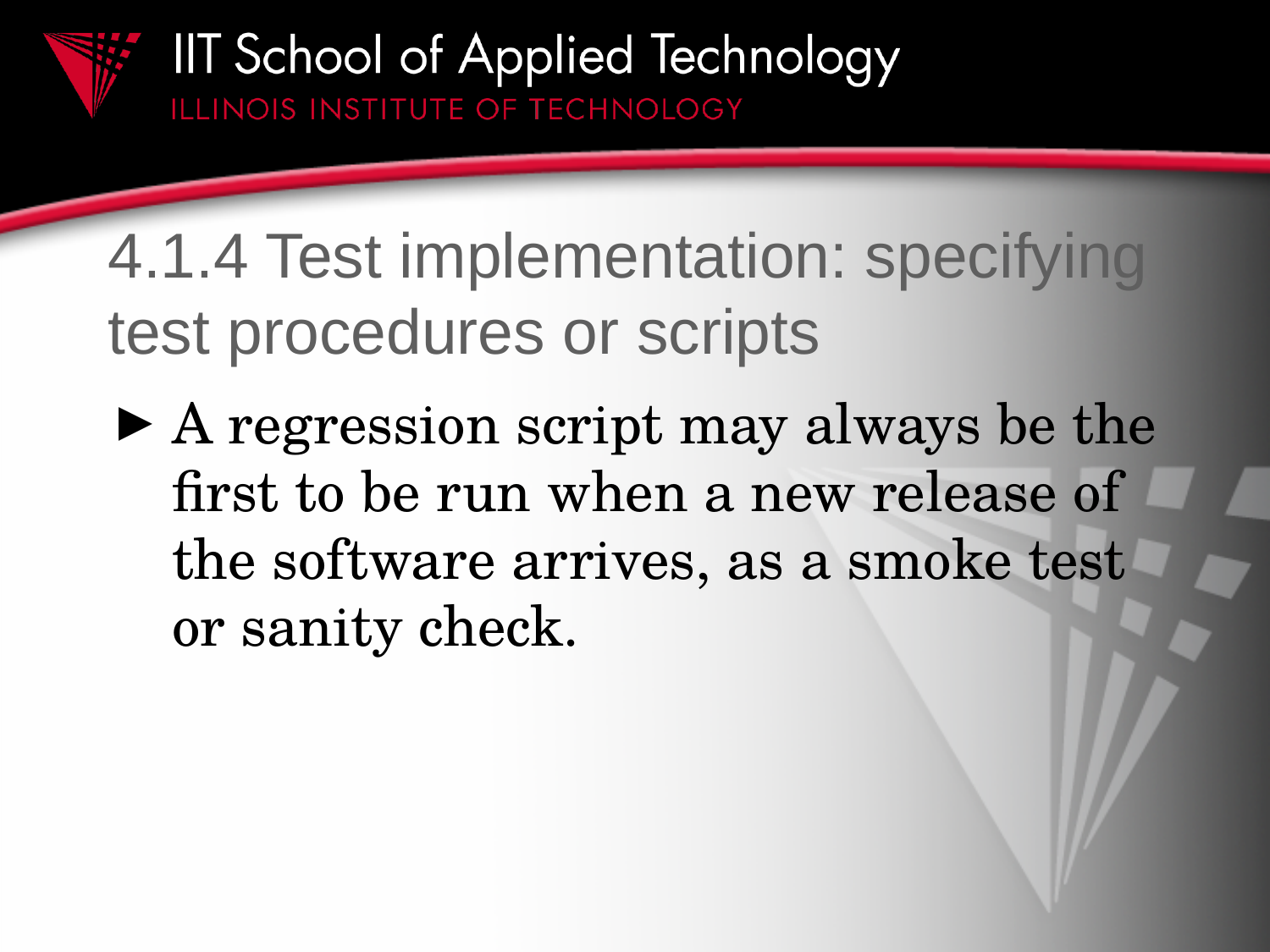

# 4.1.4 Test implementation: specifying test procedures or scripts
A regression script may always be the first to be run when a new release of the software arrives, as a smoke test or sanity check.